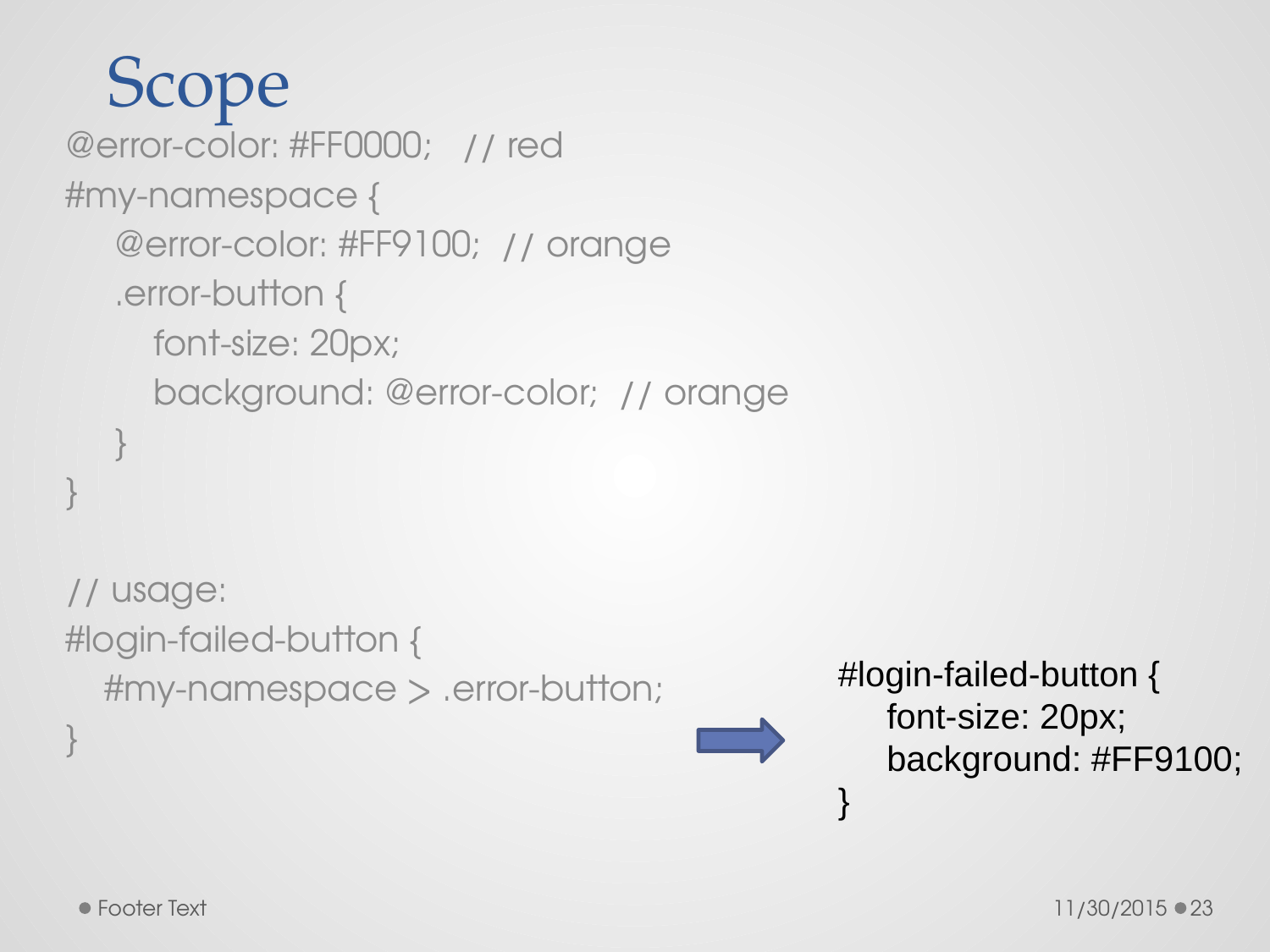

# Scope
@error-color: #FF0000;   // red
#my-namespace {
     @error-color: #FF9100;  // orange
     .error-button {
         font-size: 20px;
         background: @error-color;  // orange
     }
}

// usage:
#login-failed-button {
    #my-namespace > .error-button;
}

#login-failed-button {
     font-size: 20px;
     background: #FF9100;
}

Footer Text
11/30/2015
23